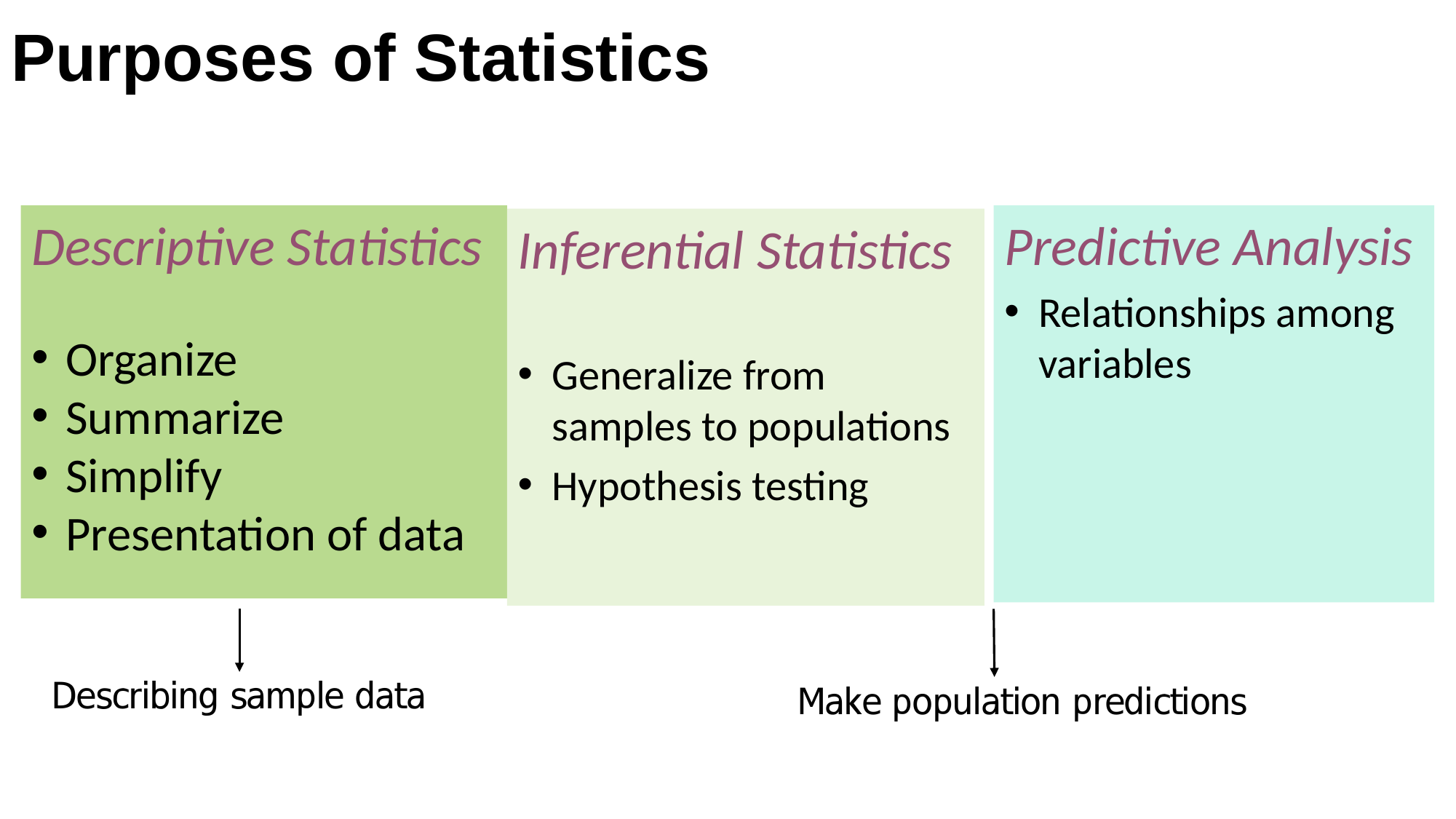

# Purposes of Statistics
Descriptive Statistics

Organize
Summarize
Simplify
Presentation of data

Predictive Analysis
Relationships among variables
Inferential Statistics

Generalize from samples to populations
Hypothesis testing
Describing sample data
Make population predictions